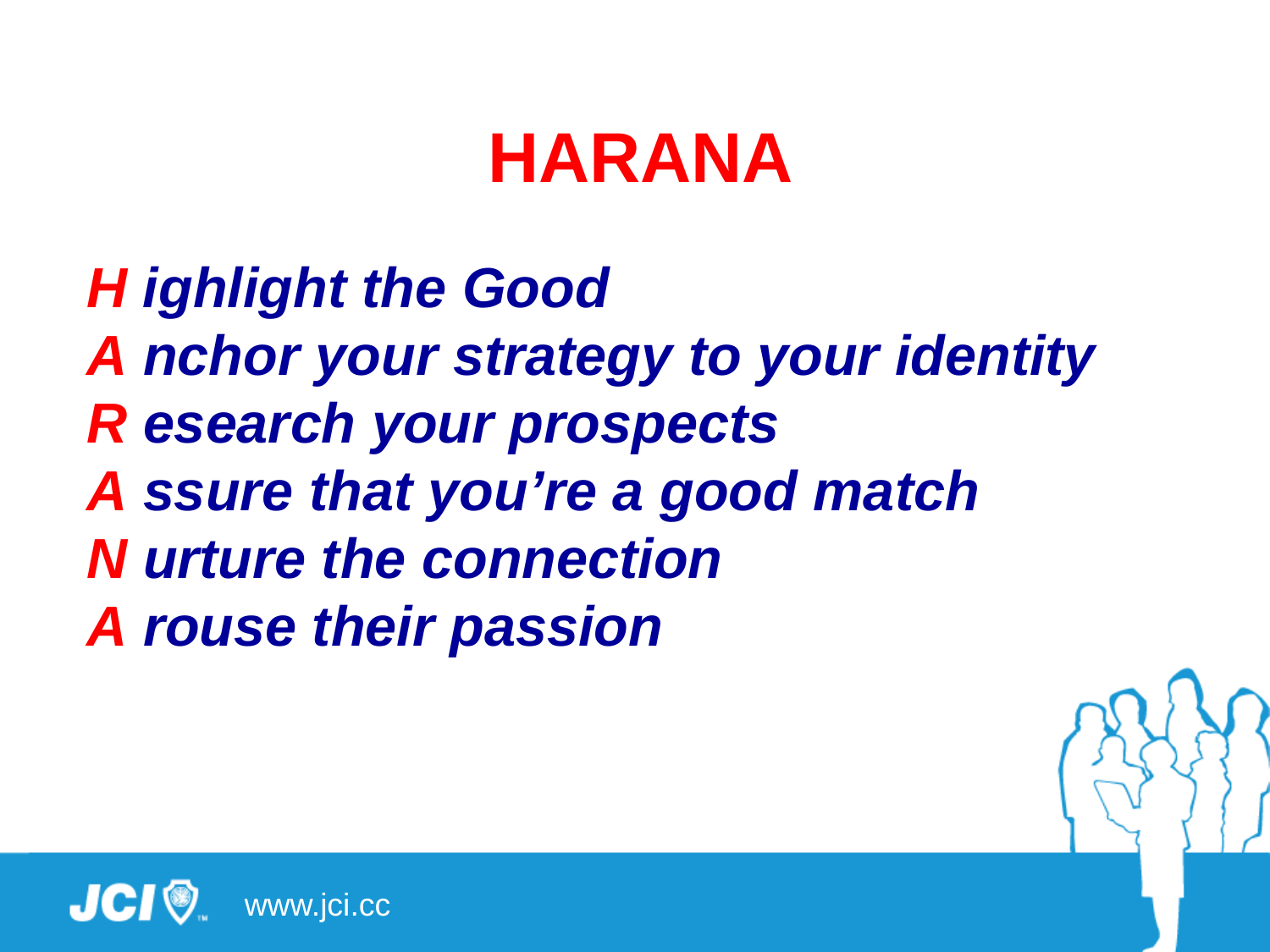

HARANA
H ighlight the Good
A nchor your strategy to your identity
R esearch your prospects
A ssure that you’re a good match
N urture the connection
A rouse their passion